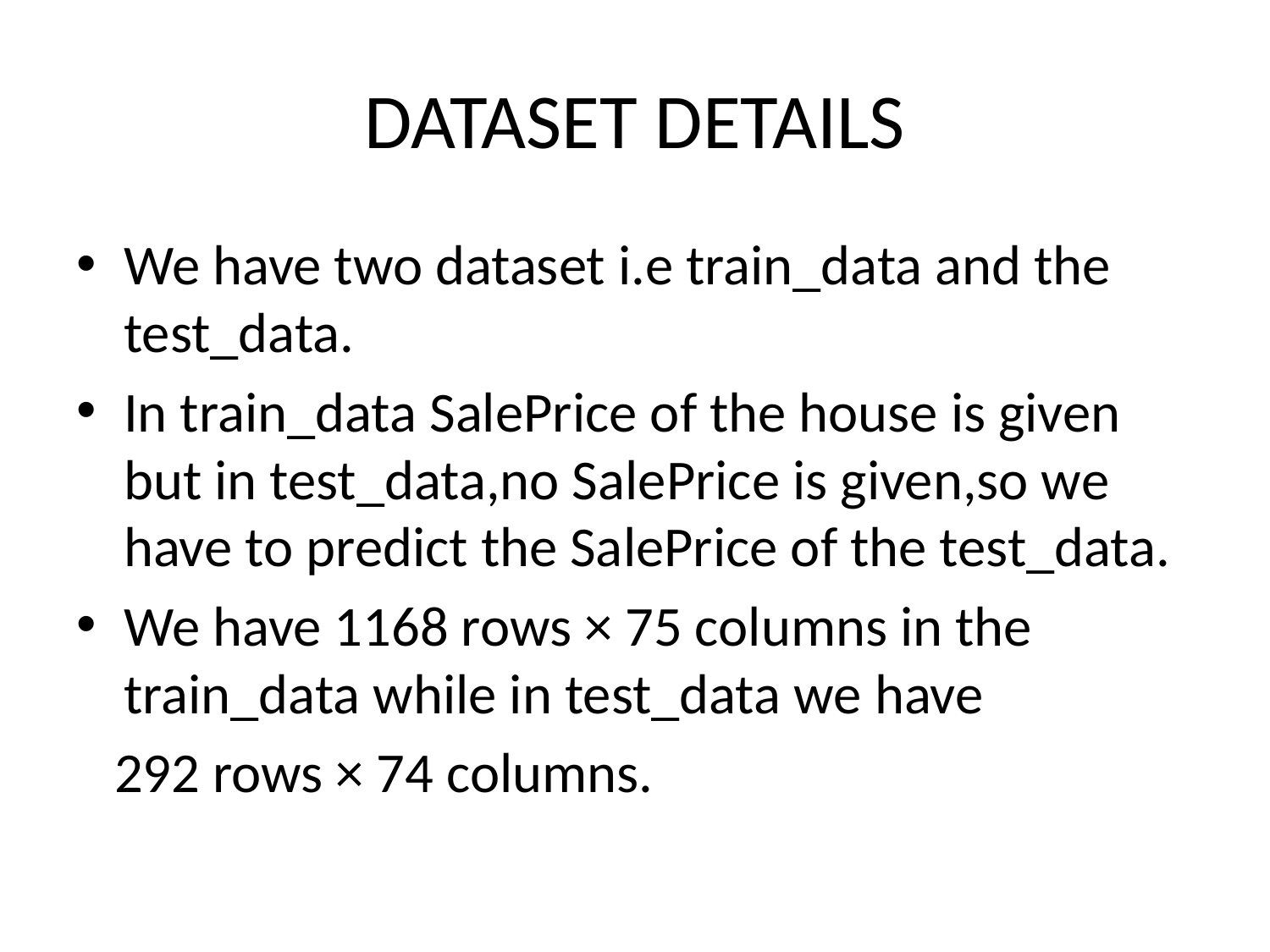

# DATASET DETAILS
We have two dataset i.e train_data and the test_data.
In train_data SalePrice of the house is given but in test_data,no SalePrice is given,so we have to predict the SalePrice of the test_data.
We have 1168 rows × 75 columns in the train_data while in test_data we have
   292 rows × 74 columns.